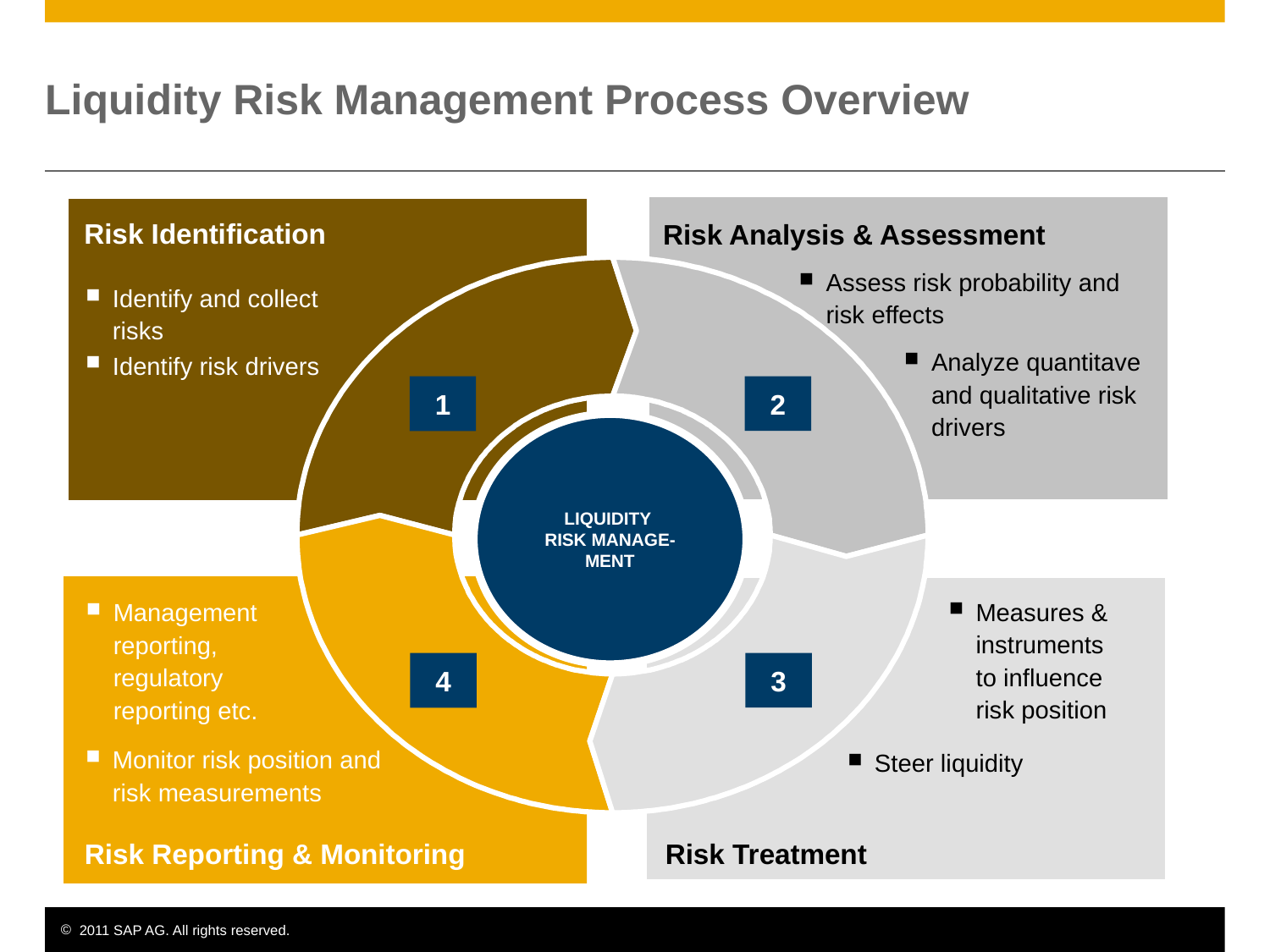

# Liquidity Risk Management Process Overview

Risk Identification
Risk Analysis & Assessment

Assess risk probability and risk effects
Identify and collect risks
Identify risk drivers
Analyze quantitave and qualitative risk drivers
2
1
LIQUIDITY
RISK MANAGE-MENT

Measures & instruments to influence risk position
Management reporting, regulatory reporting etc.
3
4
Monitor risk position and risk measurements
Steer liquidity
Risk Reporting & Monitoring
Risk Treatment